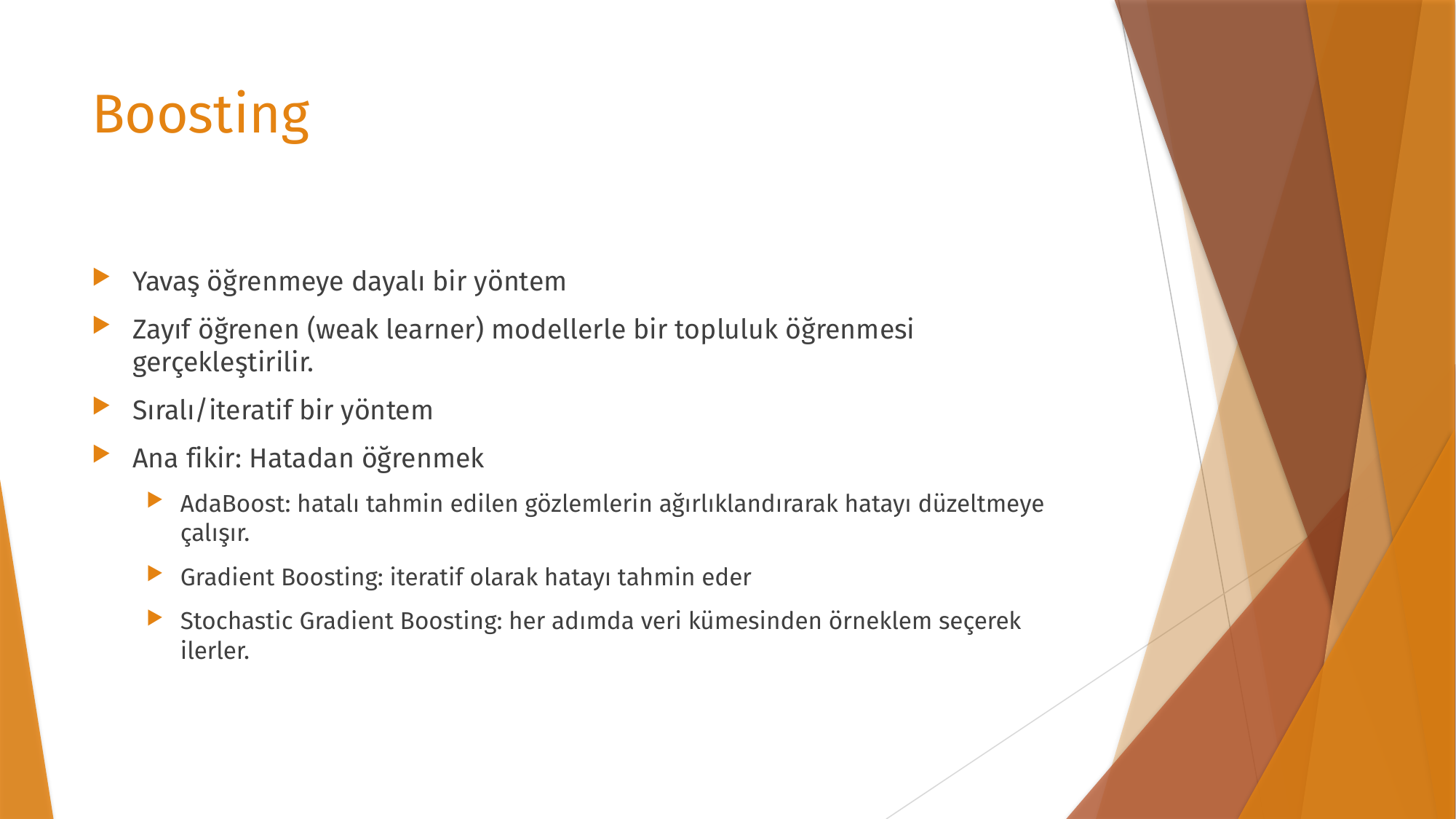

# Boosting
Yavaş öğrenmeye dayalı bir yöntem
Zayıf öğrenen (weak learner) modellerle bir topluluk öğrenmesi gerçekleştirilir.
Sıralı/iteratif bir yöntem
Ana fikir: Hatadan öğrenmek
AdaBoost: hatalı tahmin edilen gözlemlerin ağırlıklandırarak hatayı düzeltmeye çalışır.
Gradient Boosting: iteratif olarak hatayı tahmin eder
Stochastic Gradient Boosting: her adımda veri kümesinden örneklem seçerek ilerler.